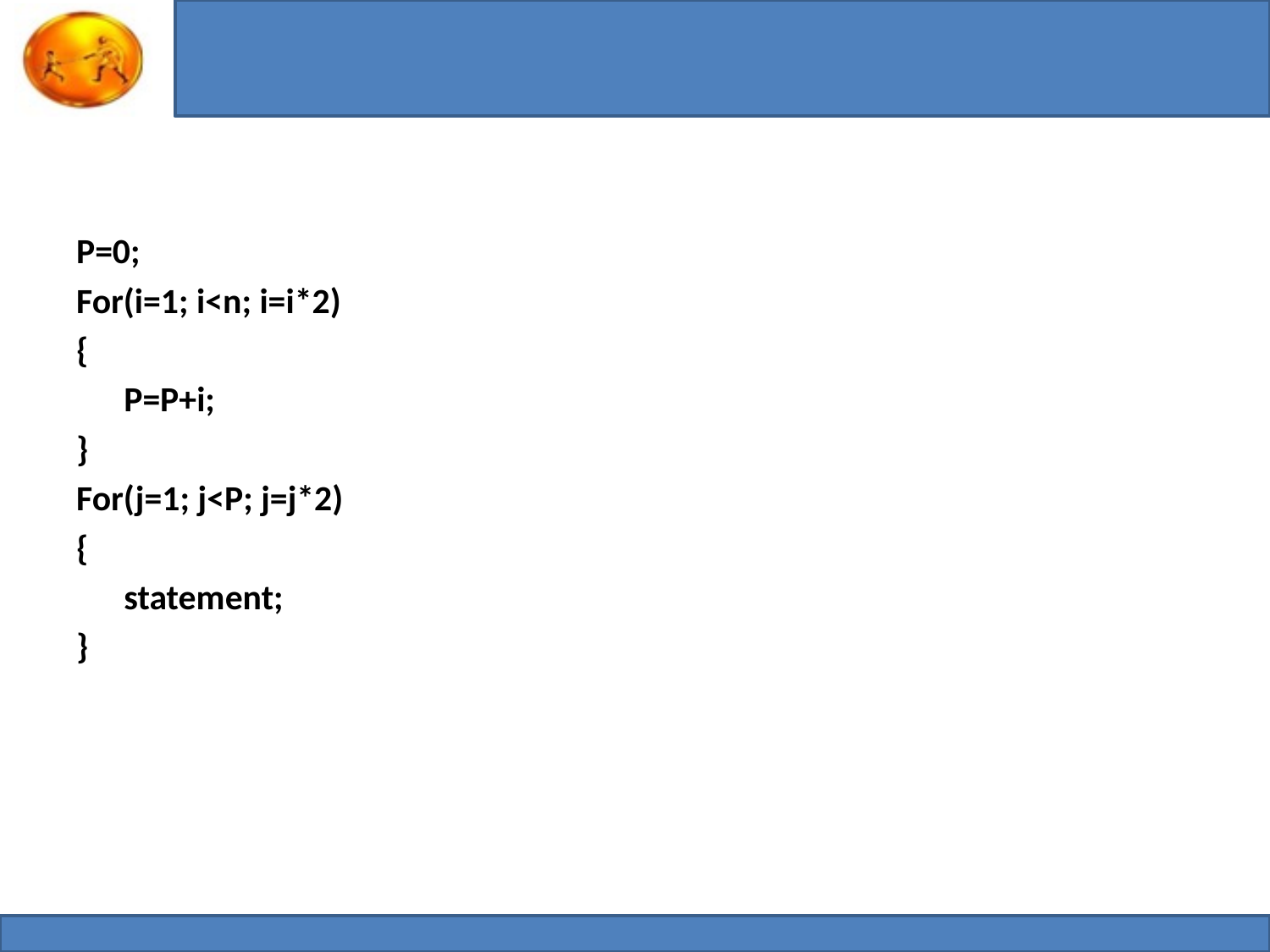

#
P=0;
For(i=1; i<n; i=i*2)
{
	P=P+i;
}
For(j=1; j<P; j=j*2)
{
	statement;
}